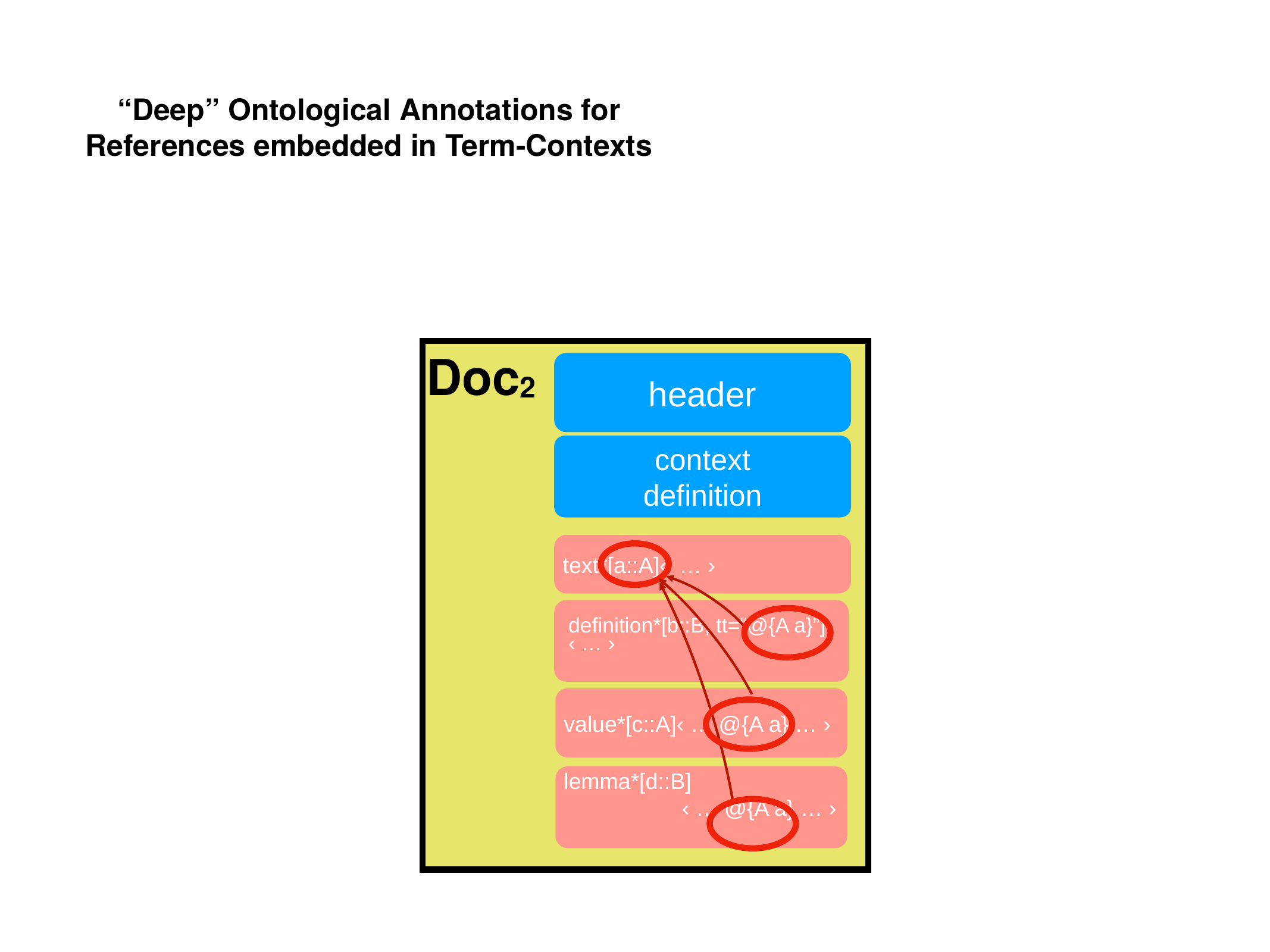

“Deep” Ontological Annotations for References embedded in Term-Contexts
Doc2

header
context
definition
text*[a::A]‹  … ›

 definition*[b::B, tt=“@{A a}”]
 ‹ … ›

value*[c::A]‹ … @{A a} … ›

lemma*[d::B]
                   ‹ … @{A a} … ›